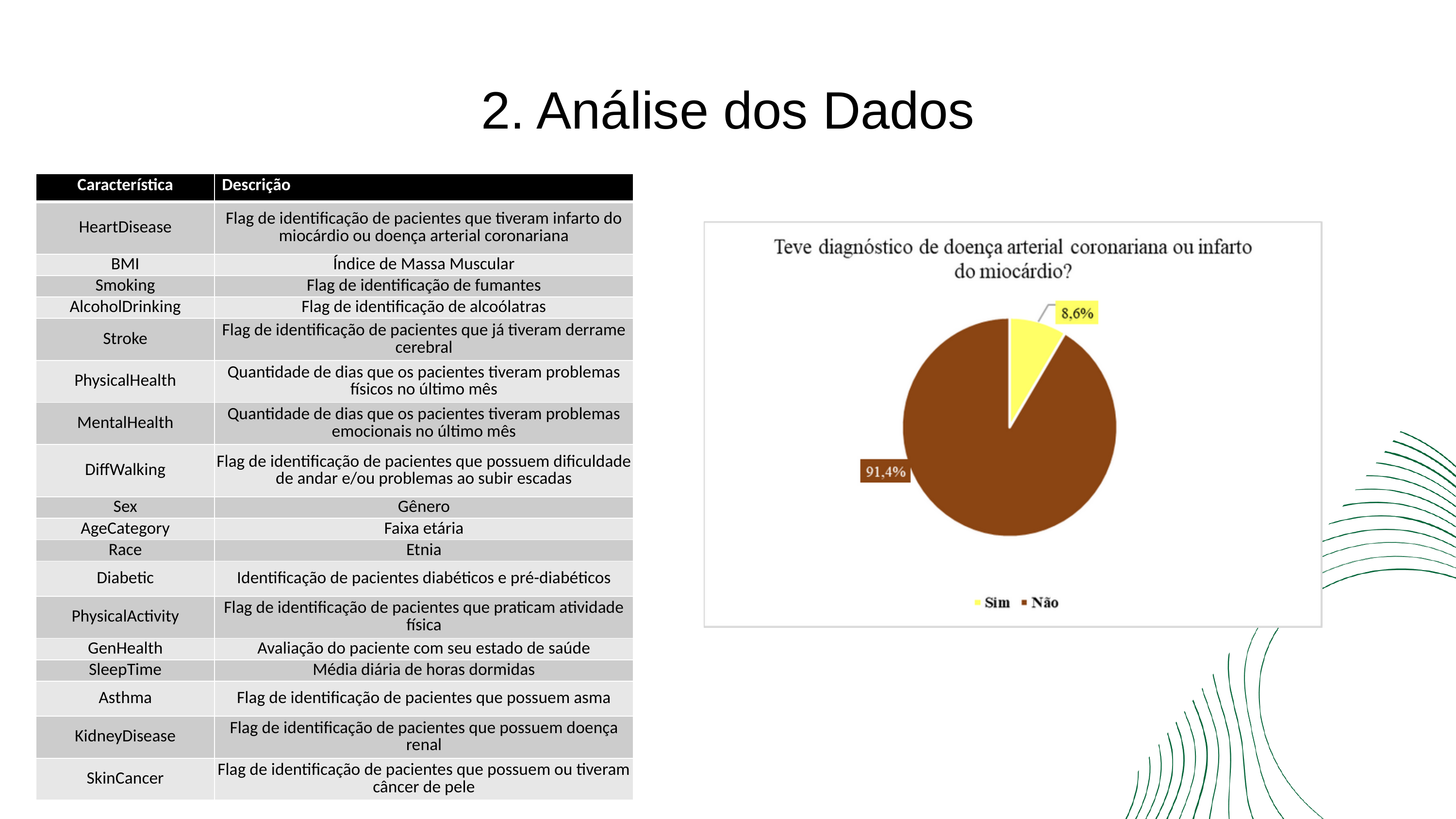

2. Análise dos Dados
| Característica | Descrição |
| --- | --- |
| HeartDisease | Flag de identificação de pacientes que tiveram infarto do miocárdio ou doença arterial coronariana |
| BMI | Índice de Massa Muscular |
| Smoking | Flag de identificação de fumantes |
| AlcoholDrinking | Flag de identificação de alcoólatras |
| Stroke | Flag de identificação de pacientes que já tiveram derrame cerebral |
| PhysicalHealth | Quantidade de dias que os pacientes tiveram problemas físicos no último mês |
| MentalHealth | Quantidade de dias que os pacientes tiveram problemas emocionais no último mês |
| DiffWalking | Flag de identificação de pacientes que possuem dificuldade de andar e/ou problemas ao subir escadas |
| Sex | Gênero |
| AgeCategory | Faixa etária |
| Race | Etnia |
| Diabetic | Identificação de pacientes diabéticos e pré-diabéticos |
| PhysicalActivity | Flag de identificação de pacientes que praticam atividade física |
| GenHealth | Avaliação do paciente com seu estado de saúde |
| SleepTime | Média diária de horas dormidas |
| Asthma | Flag de identificação de pacientes que possuem asma |
| KidneyDisease | Flag de identificação de pacientes que possuem doença renal |
| SkinCancer | Flag de identificação de pacientes que possuem ou tiveram câncer de pele |